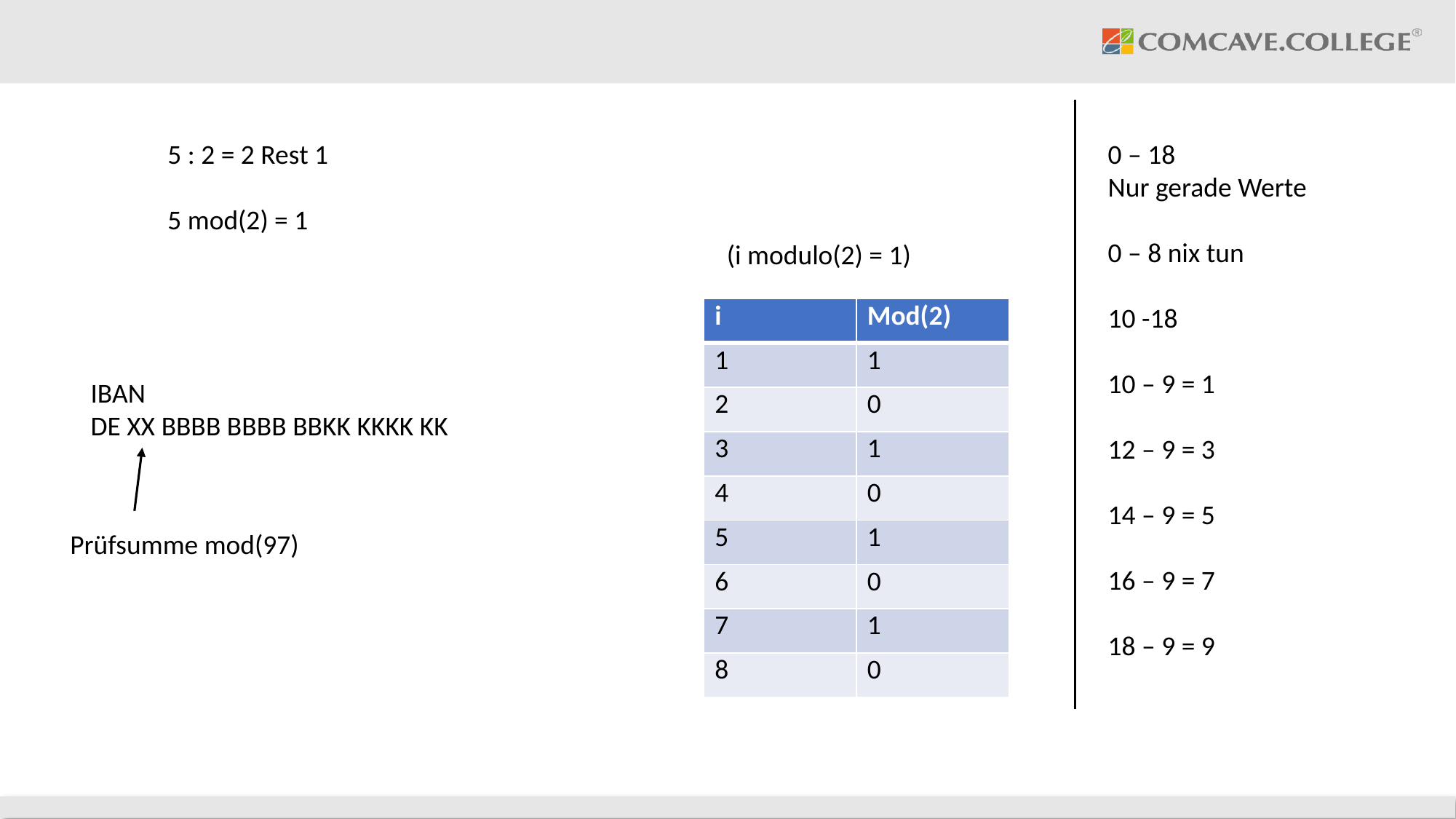

5 : 2 = 2 Rest 1

5 mod(2) = 1
0 – 18
Nur gerade Werte

0 – 8 nix tun

10 -18

10 – 9 = 1

12 – 9 = 3

14 – 9 = 5

16 – 9 = 7

18 – 9 = 9
(i modulo(2) = 1)
| i | Mod(2) |
| --- | --- |
| 1 | 1 |
| 2 | 0 |
| 3 | 1 |
| 4 | 0 |
| 5 | 1 |
| 6 | 0 |
| 7 | 1 |
| 8 | 0 |
IBAN
DE XX BBBB BBBB BBKK KKKK KK
Prüfsumme mod(97)